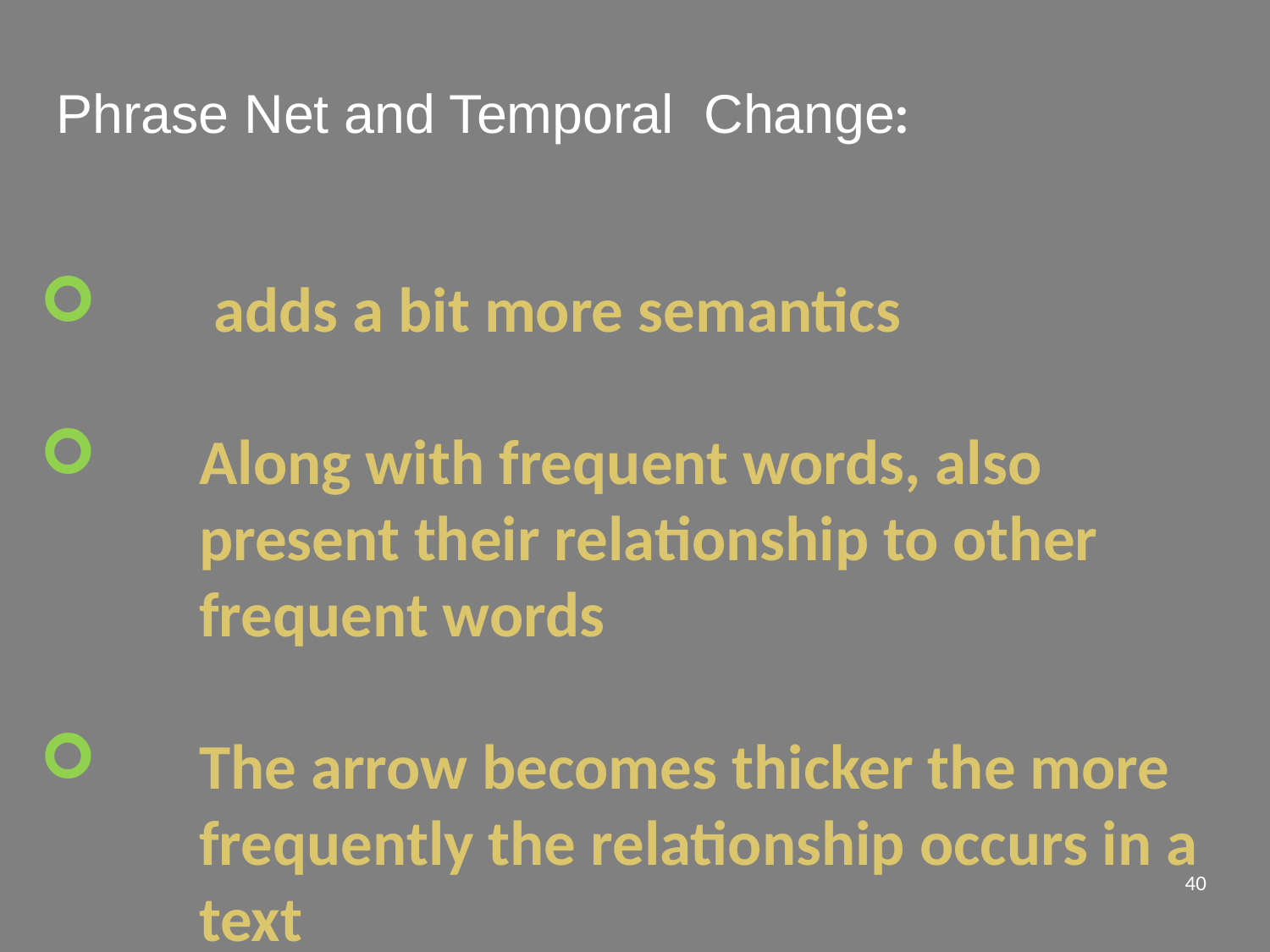

Phrase Net and Temporal  Change:
#
 adds a bit more semantics

Along with frequent words, also present their relationship to other frequent words

The arrow becomes thicker the more frequently the relationship occurs in a text
40